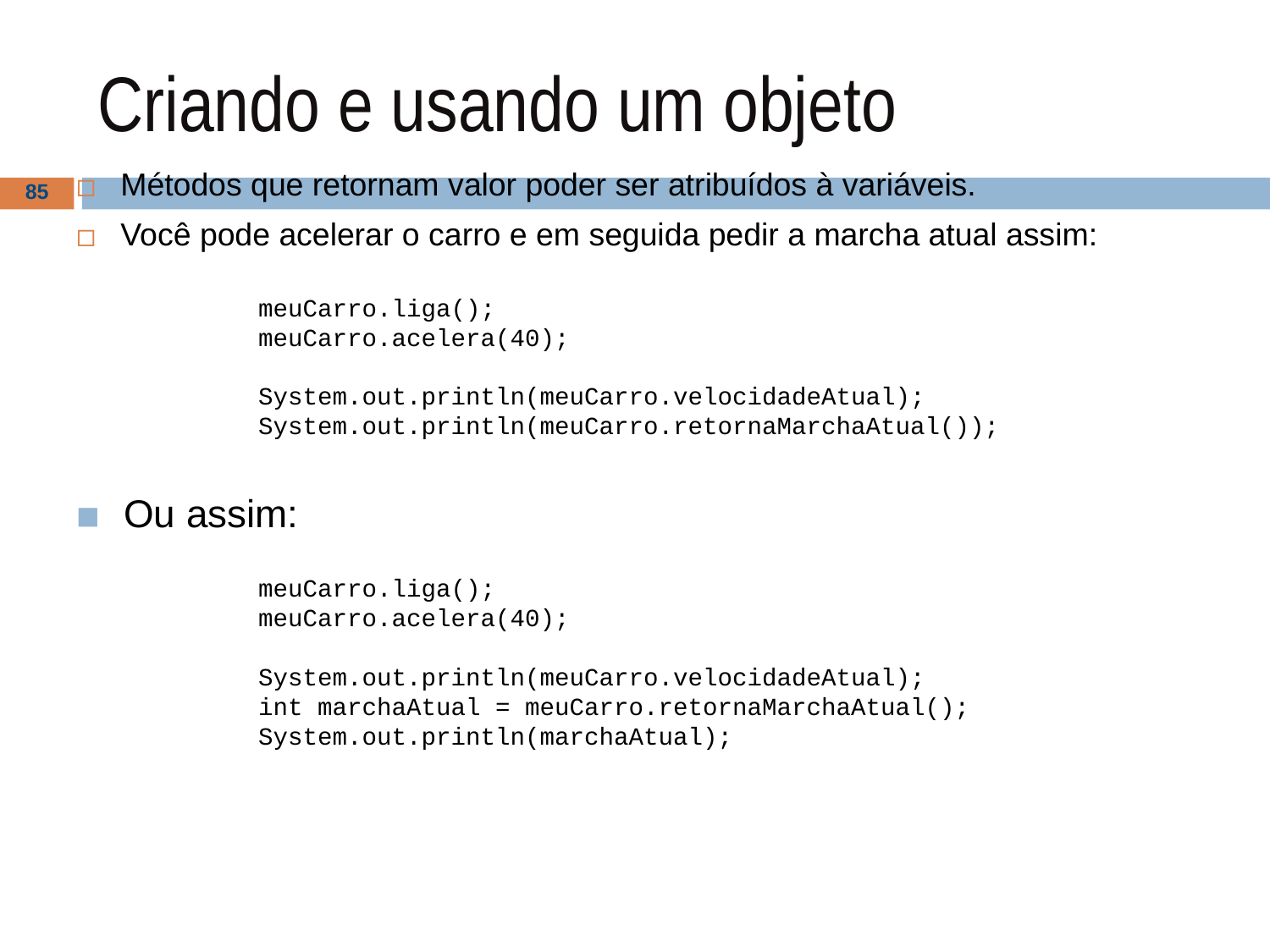

# Criando e usando um objeto
Métodos que retornam valor poder ser atribuídos à variáveis.
Você pode acelerar o carro e em seguida pedir a marcha atual assim:
85
        meuCarro.liga();
        meuCarro.acelera(40);

        System.out.println(meuCarro.velocidadeAtual);
        System.out.println(meuCarro.retornaMarchaAtual());
Ou assim:
        meuCarro.liga();
        meuCarro.acelera(40);

        System.out.println(meuCarro.velocidadeAtual);
        int marchaAtual = meuCarro.retornaMarchaAtual();
        System.out.println(marchaAtual);